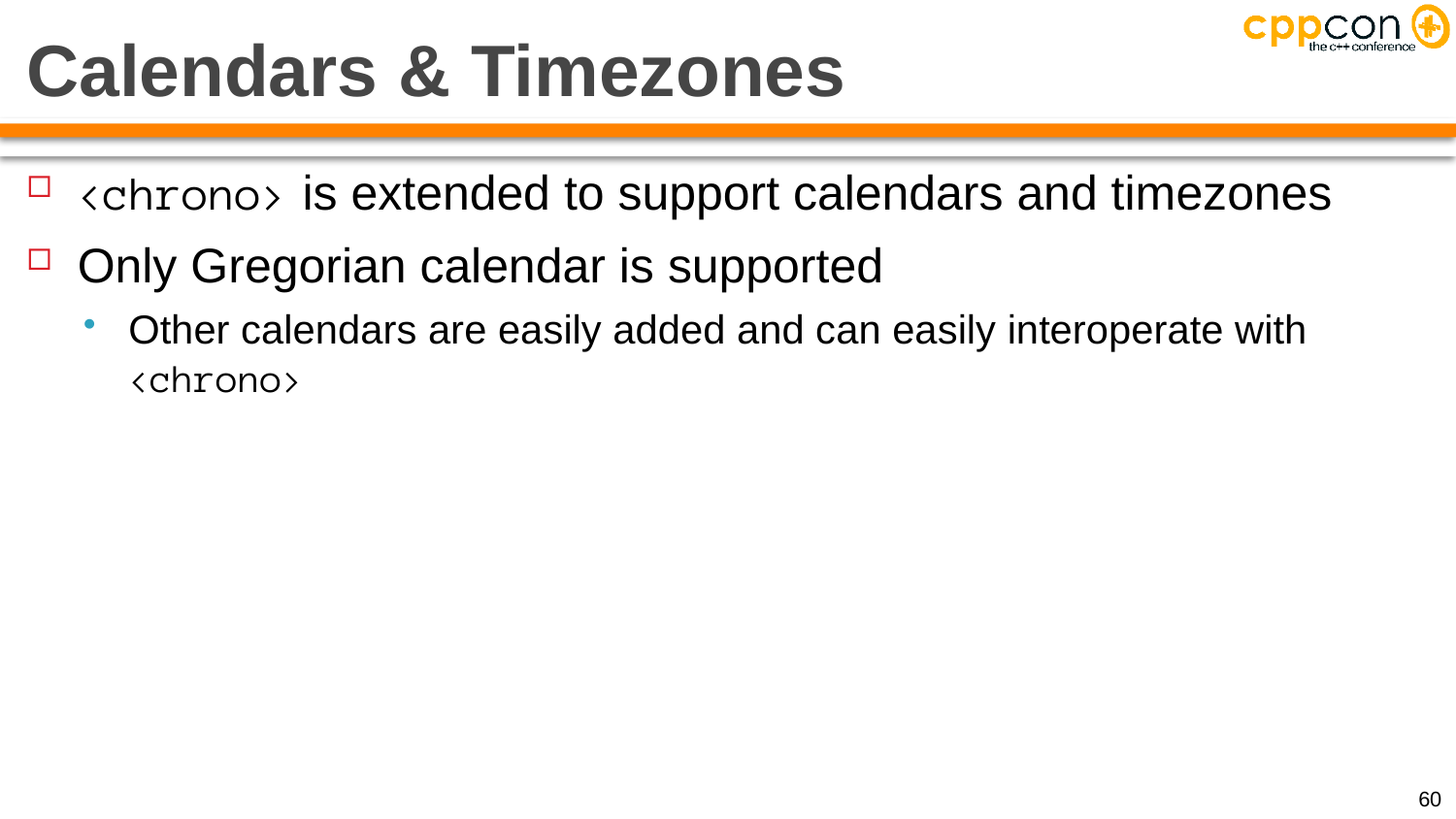

# Calendars & Timezones
<chrono> is extended to support calendars and timezones
Only Gregorian calendar is supported
Other calendars are easily added and can easily interoperate with <chrono>